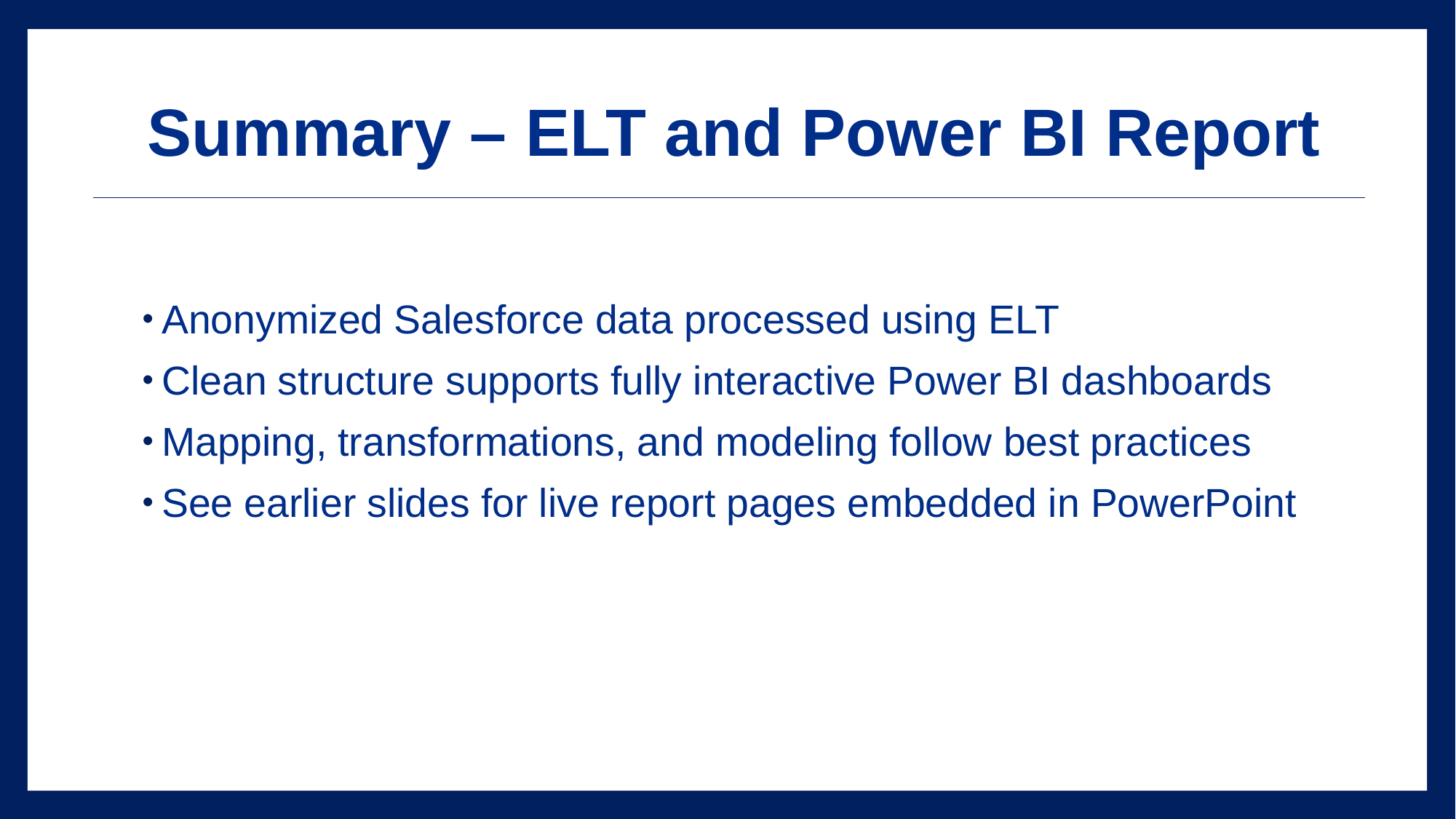

# Summary – ELT and Power BI Report
Anonymized Salesforce data processed using ELT
Clean structure supports fully interactive Power BI dashboards
Mapping, transformations, and modeling follow best practices
See earlier slides for live report pages embedded in PowerPoint